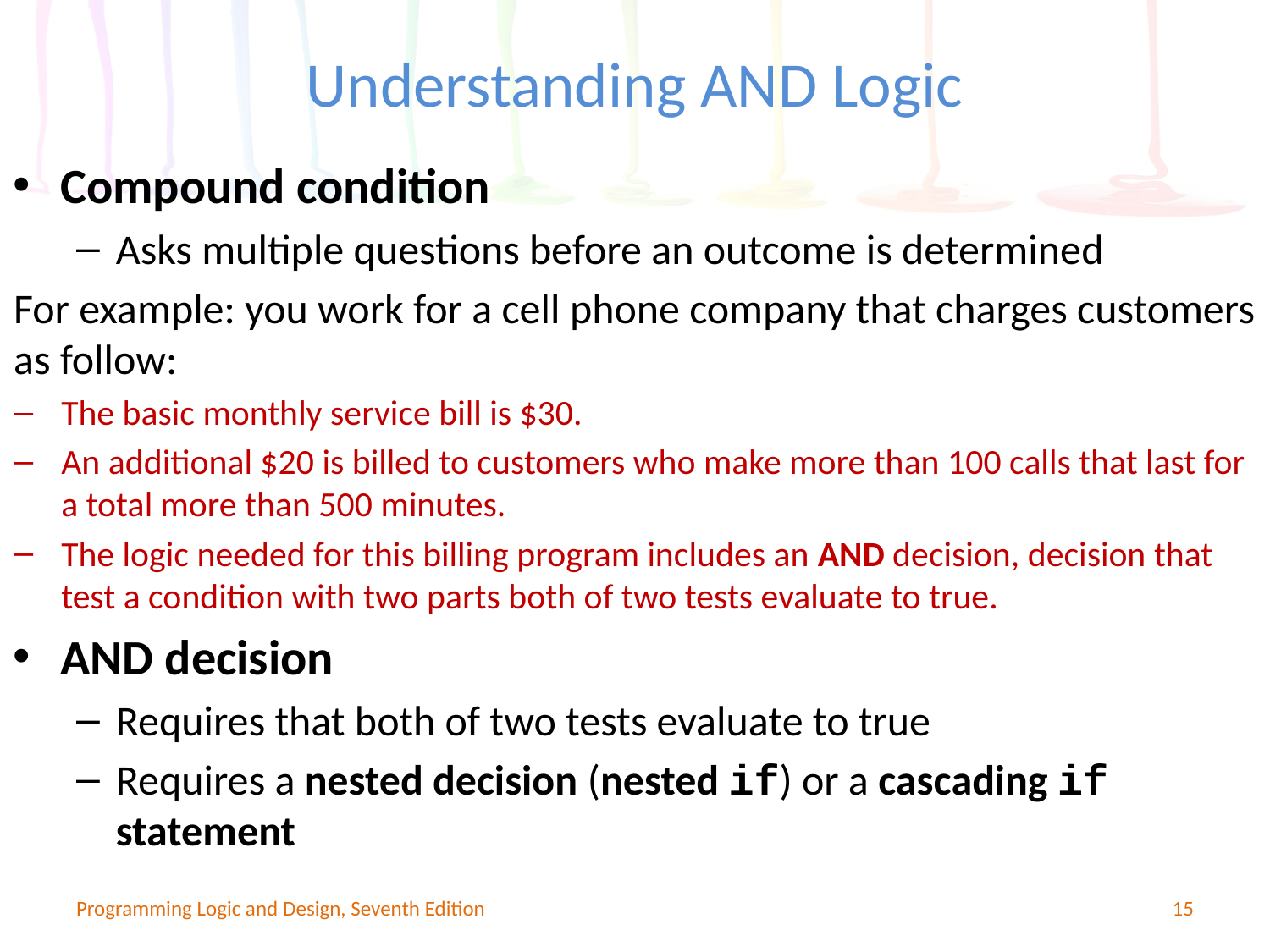

# Understanding AND Logic
Compound condition
Asks multiple questions before an outcome is determined
For example: you work for a cell phone company that charges customers as follow:
The basic monthly service bill is $30.
An additional $20 is billed to customers who make more than 100 calls that last for a total more than 500 minutes.
The logic needed for this billing program includes an AND decision, decision that test a condition with two parts both of two tests evaluate to true.
AND decision
Requires that both of two tests evaluate to true
Requires a nested decision (nested if) or a cascading if statement
Programming Logic and Design, Seventh Edition
15